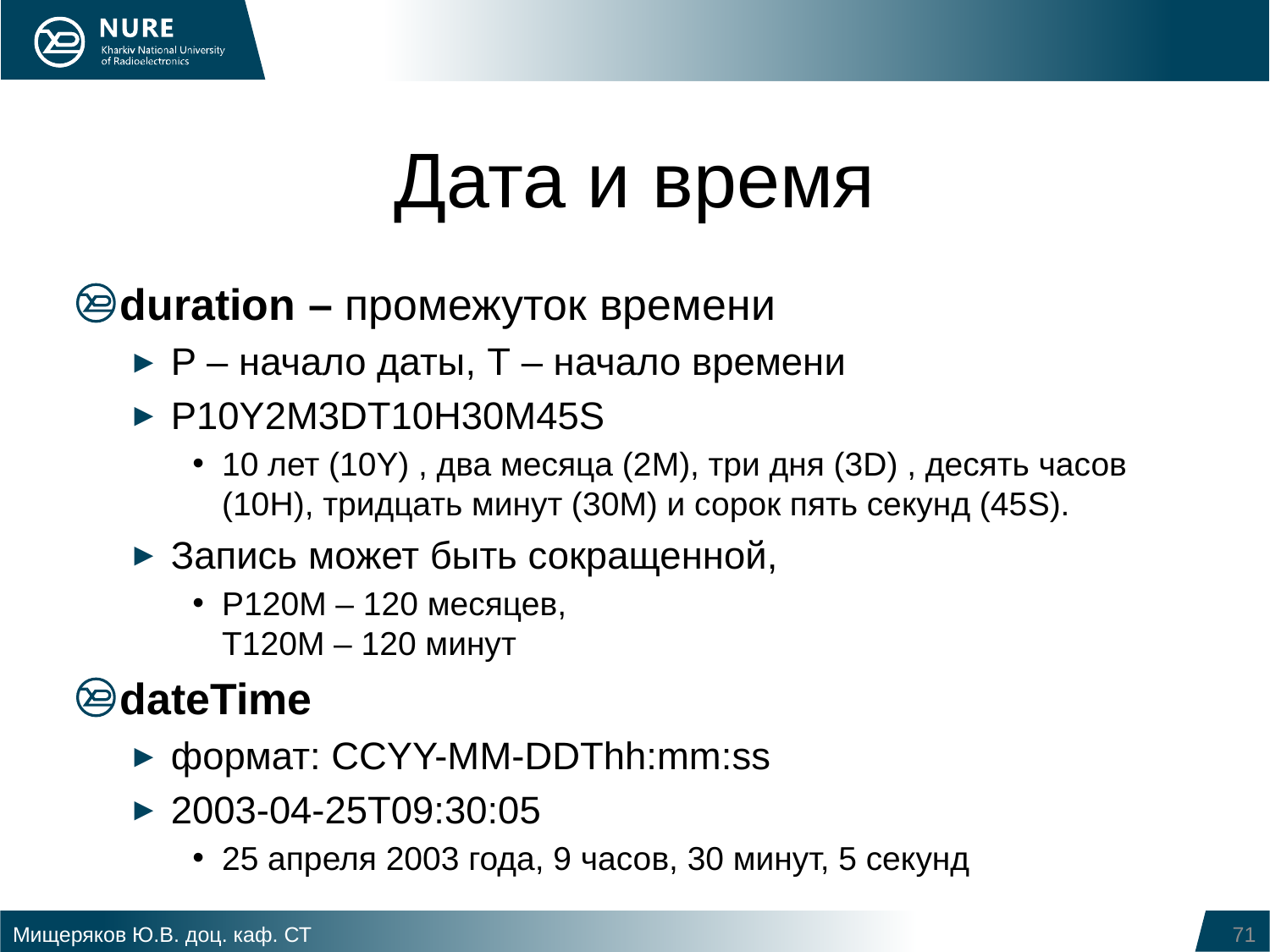

# Дата и время
duration – промежуток времени
P – начало даты, T – начало времени
P10Y2M3DT10H30M45S
10 лет (10Y) , два месяца (2M), три дня (3D) , десять часов (10H), тридцать минут (30M) и сорок пять секунд (45S).
Запись может быть сокращенной,
Р120М – 120 месяцев,
Т120М – 120 минут
dateTime
формат: CCYY-MM-DDThh:mm:ss
2003-04-25Т09:30:05
25 апреля 2003 года, 9 часов, 30 минут, 5 секунд
Мищеряков Ю.В. доц. каф. СТ
71